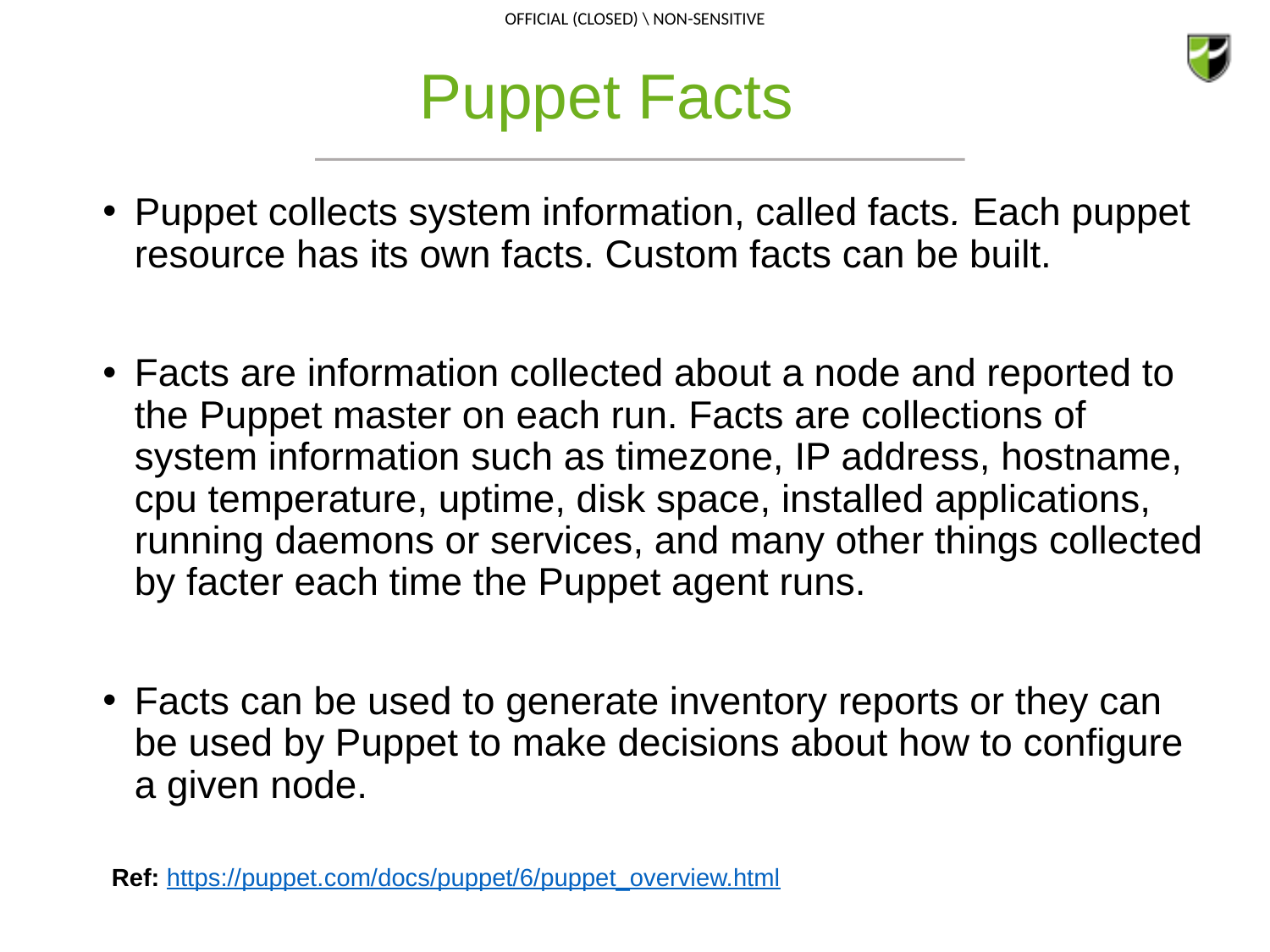

# Puppet Facts
Puppet collects system information, called facts. Each puppet resource has its own facts. Custom facts can be built.

Facts are information collected about a node and reported to the Puppet master on each run. Facts are collections of system information such as timezone, IP address, hostname, cpu temperature, uptime, disk space, installed applications, running daemons or services, and many other things collected by facter each time the Puppet agent runs.

Facts can be used to generate inventory reports or they can be used by Puppet to make decisions about how to configure a given node.

Ref: https://puppet.com/docs/puppet/6/puppet_overview.html